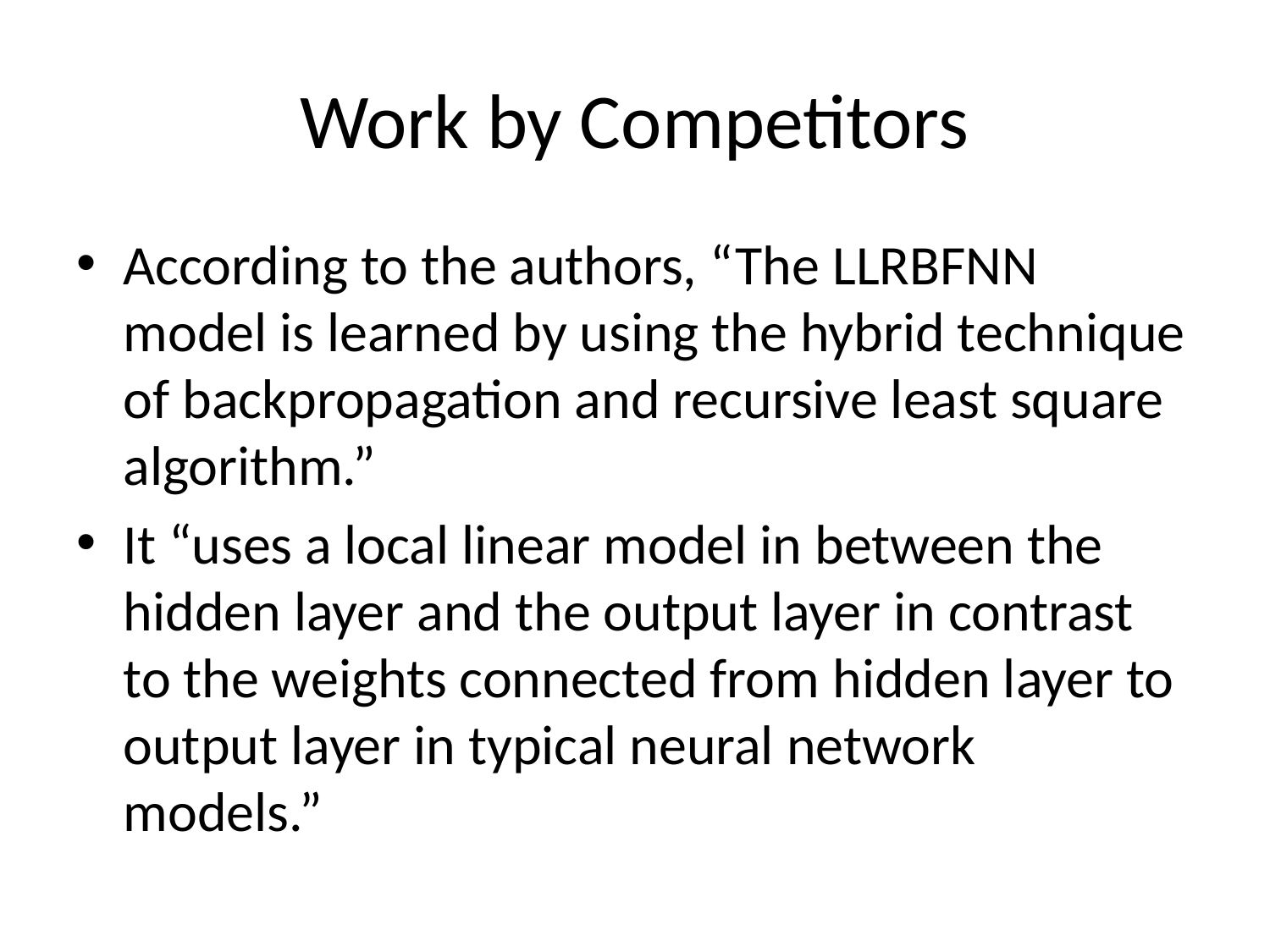

# Work by Competitors
According to the authors, “The LLRBFNN model is learned by using the hybrid technique of backpropagation and recursive least square algorithm.”
It “uses a local linear model in between the hidden layer and the output layer in contrast to the weights connected from hidden layer to output layer in typical neural network models.”